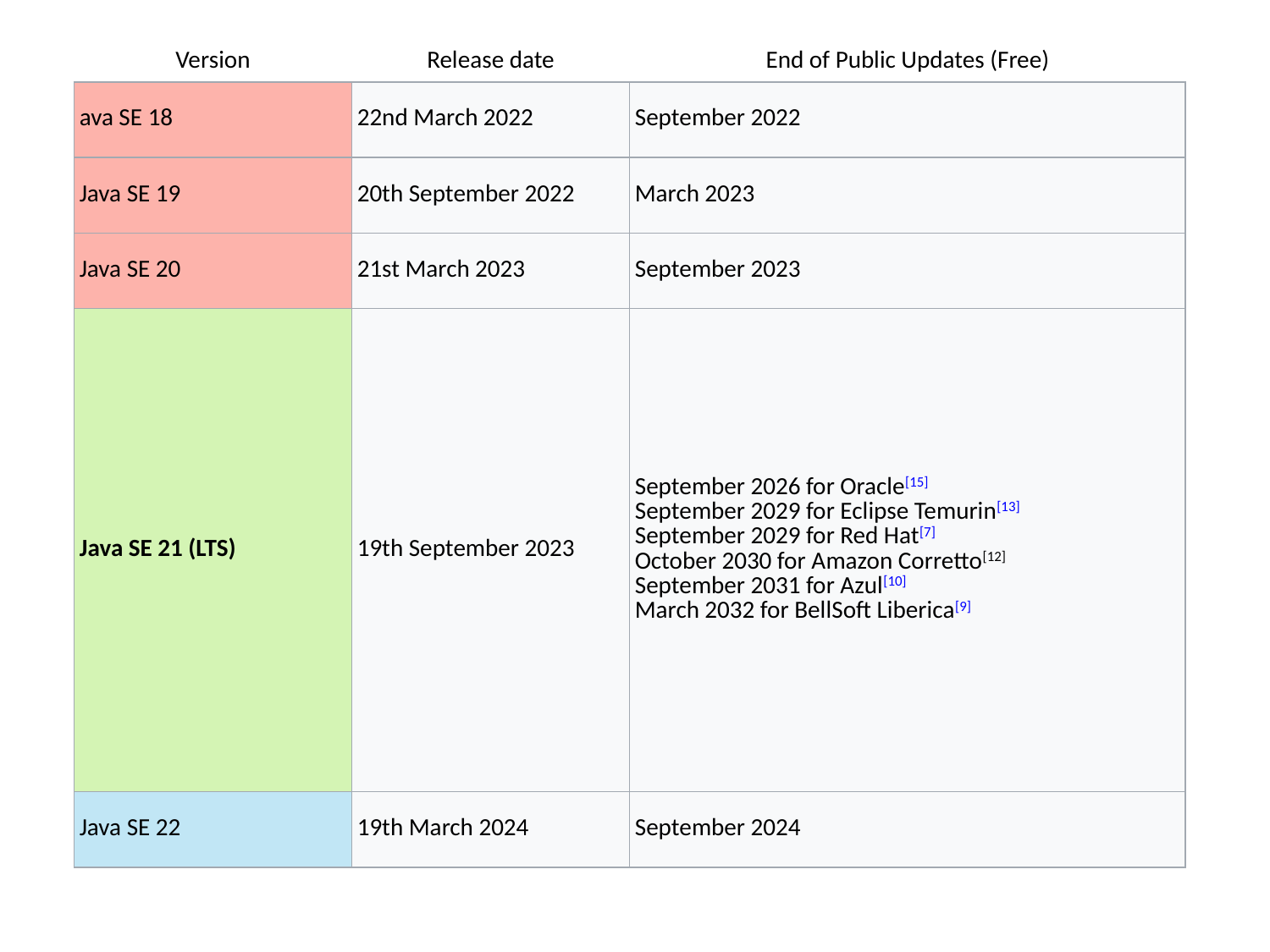

| Version | Release date | End of Public Updates (Free) |
| --- | --- | --- |
| ava SE 18 | 22nd March 2022 | September 2022 |
| Java SE 19 | 20th September 2022 | March 2023 |
| Java SE 20 | 21st March 2023 | September 2023 |
| Java SE 21 (LTS) | 19th September 2023 | September 2026 for Oracle[15] September 2029 for Eclipse Temurin[13] September 2029 for Red Hat[7] October 2030 for Amazon Corretto[12] September 2031 for Azul[10] March 2032 for BellSoft Liberica[9] |
| Java SE 22 | 19th March 2024 | September 2024 |